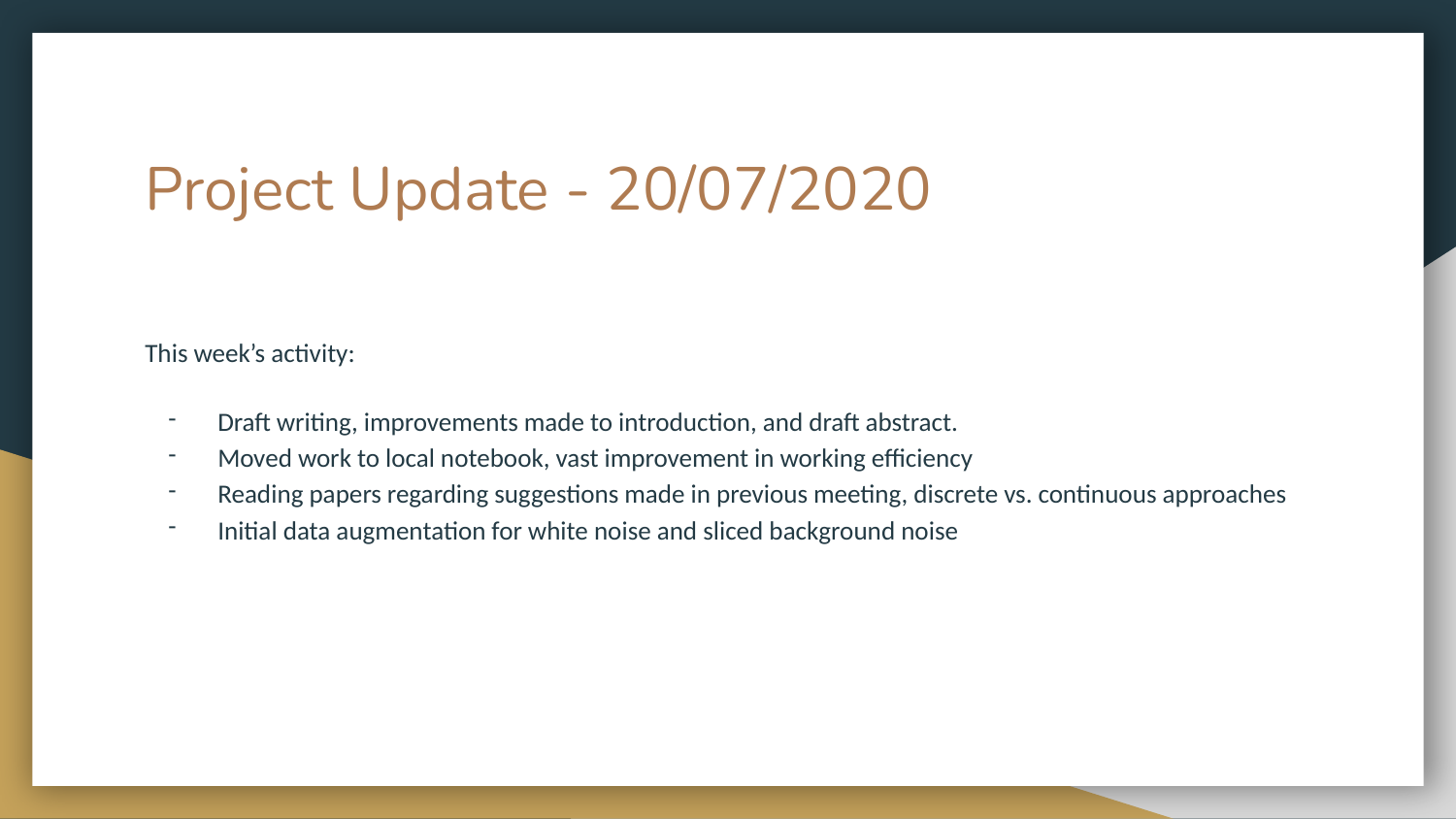

# Project Update - 20/07/2020
This week’s activity:
Draft writing, improvements made to introduction, and draft abstract.
Moved work to local notebook, vast improvement in working efficiency
Reading papers regarding suggestions made in previous meeting, discrete vs. continuous approaches
Initial data augmentation for white noise and sliced background noise